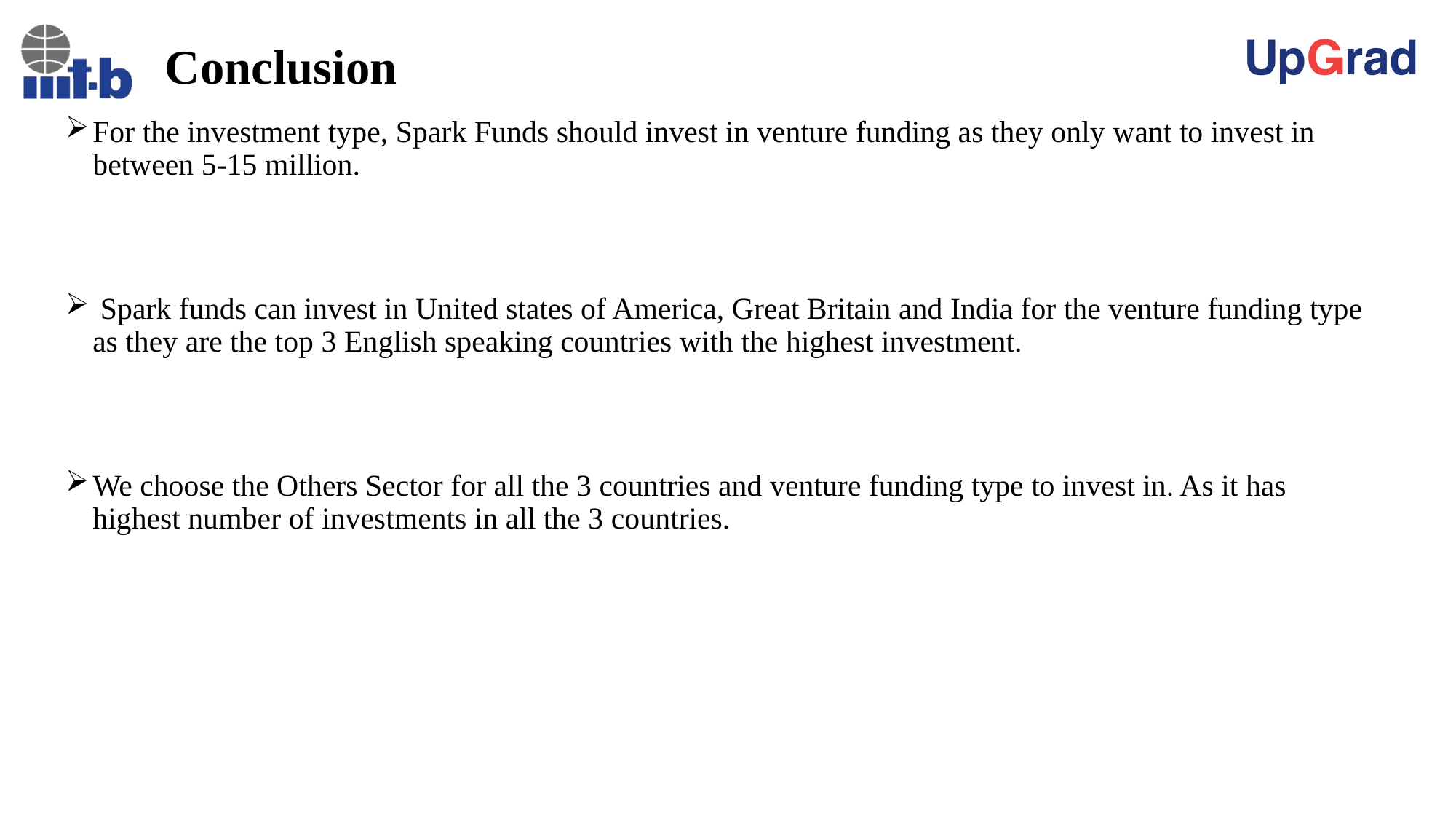

# Conclusion
For the investment type, Spark Funds should invest in venture funding as they only want to invest in between 5-15 million.

 Spark funds can invest in United states of America, Great Britain and India for the venture funding type as they are the top 3 English speaking countries with the highest investment.

We choose the Others Sector for all the 3 countries and venture funding type to invest in. As it has highest number of investments in all the 3 countries.